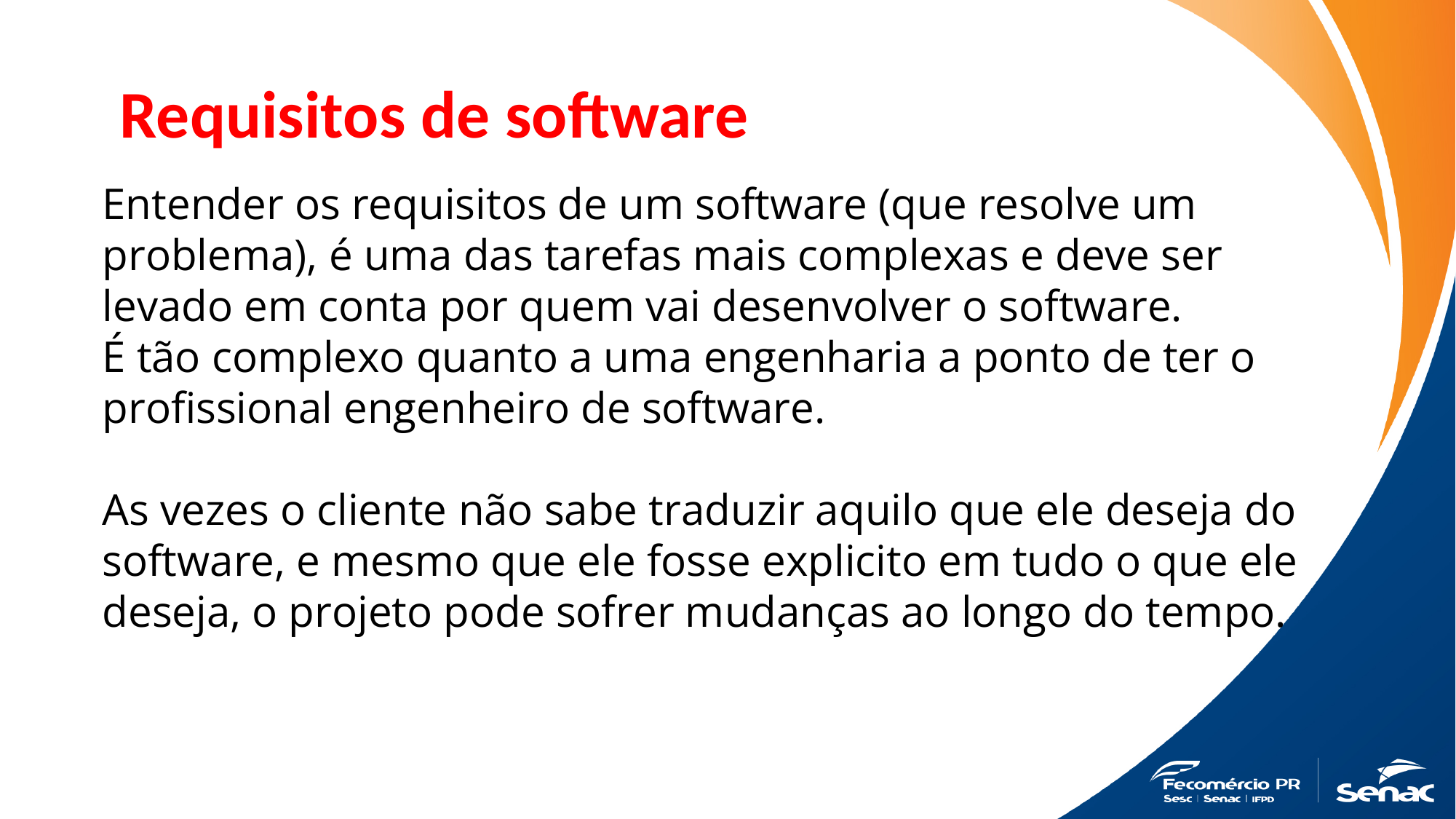

Requisitos de software
Entender os requisitos de um software (que resolve um problema), é uma das tarefas mais complexas e deve ser levado em conta por quem vai desenvolver o software.
É tão complexo quanto a uma engenharia a ponto de ter o profissional engenheiro de software.

As vezes o cliente não sabe traduzir aquilo que ele deseja do software, e mesmo que ele fosse explicito em tudo o que ele
deseja, o projeto pode sofrer mudanças ao longo do tempo.